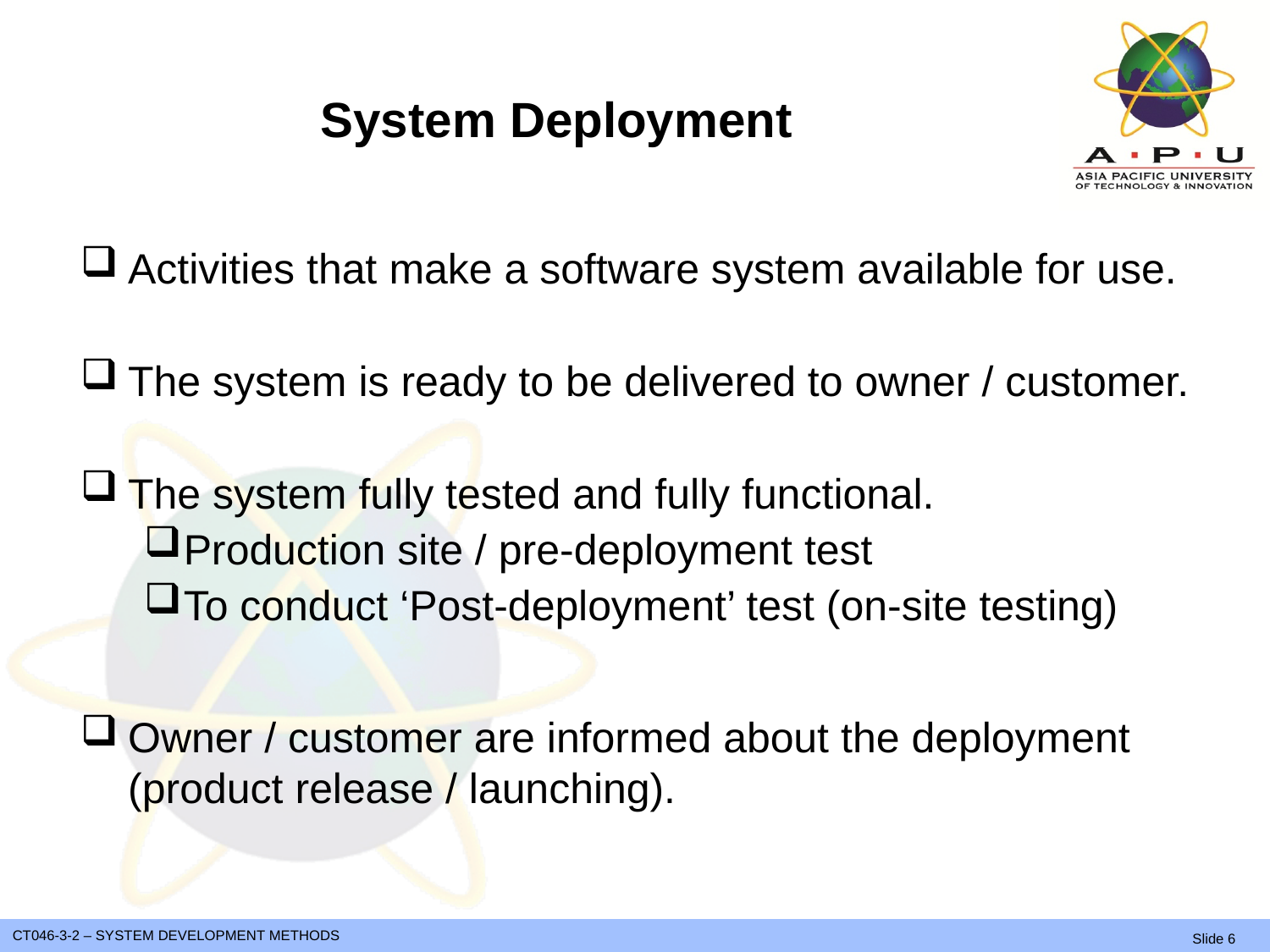

# System Deployment
Activities that make a software system available for use.

The system is ready to be delivered to owner / customer.

The system fully tested and fully functional.
Production site / pre-deployment test
To conduct ‘Post-deployment’ test (on-site testing)

Owner / customer are informed about the deployment (product release / launching).